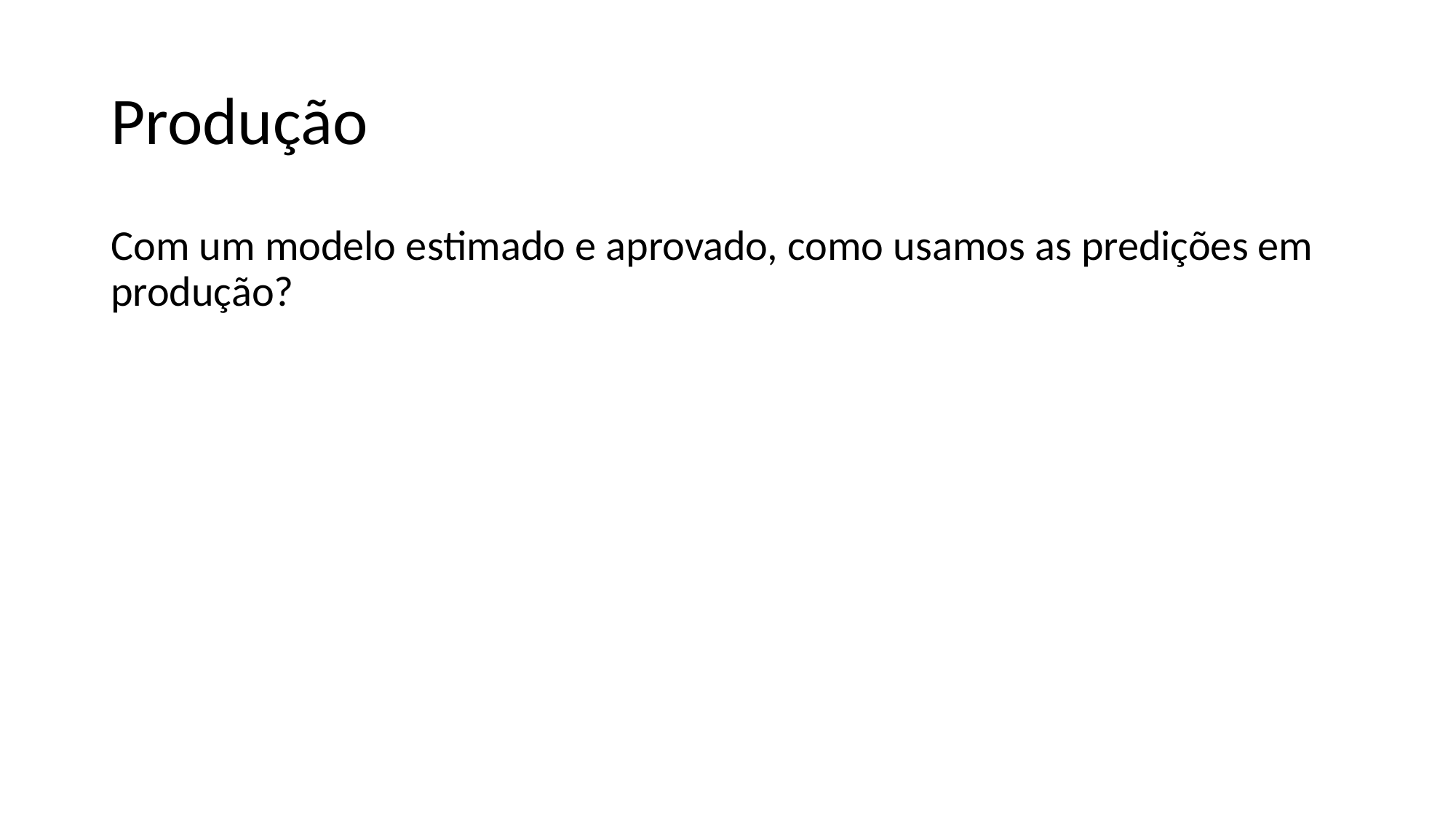

# Produção
Com um modelo estimado e aprovado, como usamos as predições em produção?